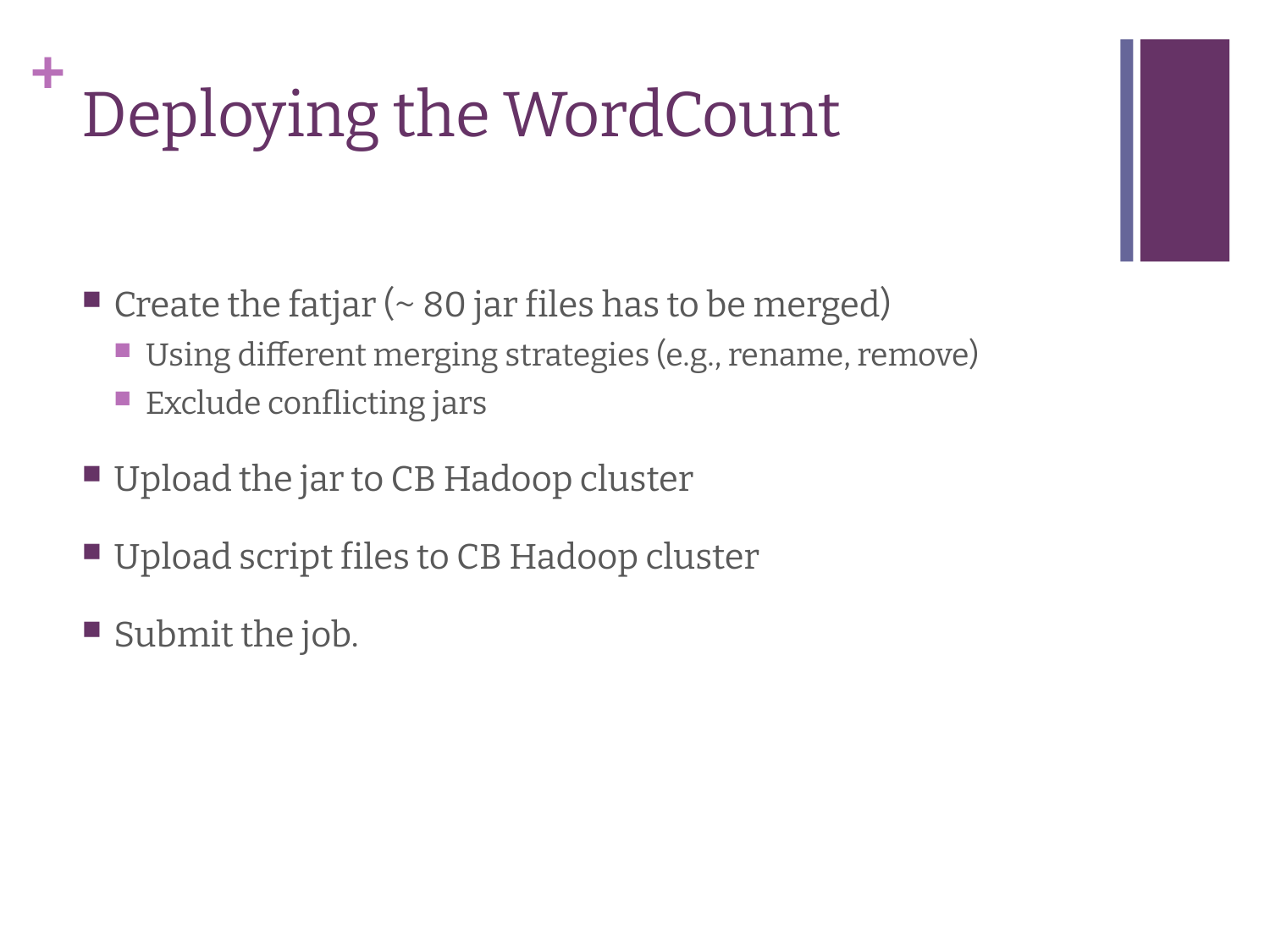

# Deploying the WordCount
Create the fatjar (~ 80 jar files has to be merged)
Using different merging strategies (e.g., rename, remove)
Exclude conflicting jars
Upload the jar to CB Hadoop cluster
Upload script files to CB Hadoop cluster
Submit the job.